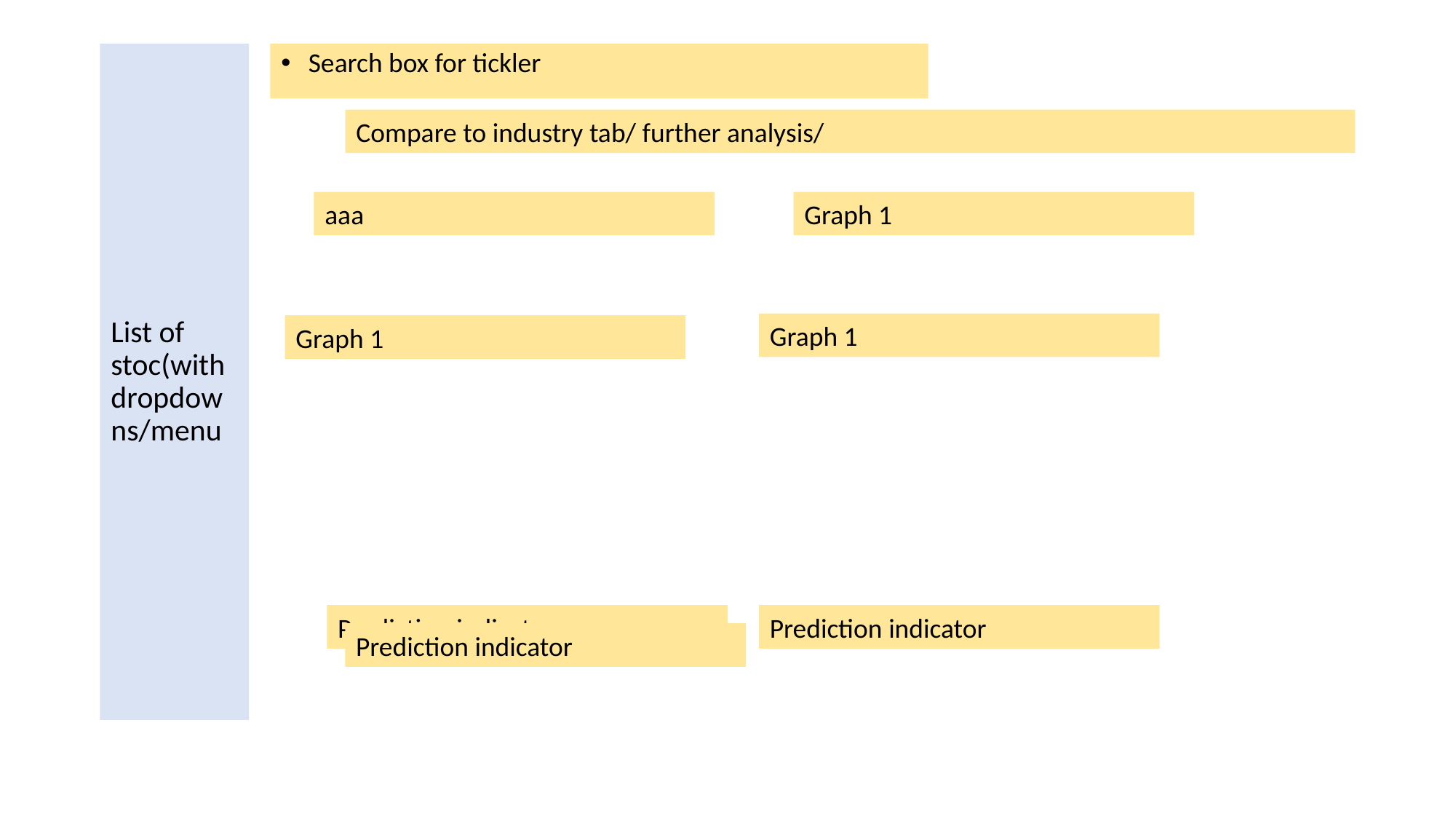

# List of stoc(with dropdowns/menu
Search box for tickler
Compare to industry tab/ further analysis/
aaa
Graph 1
Graph 1
Graph 1
Prediction indicator
Prediction indicator
Prediction indicator